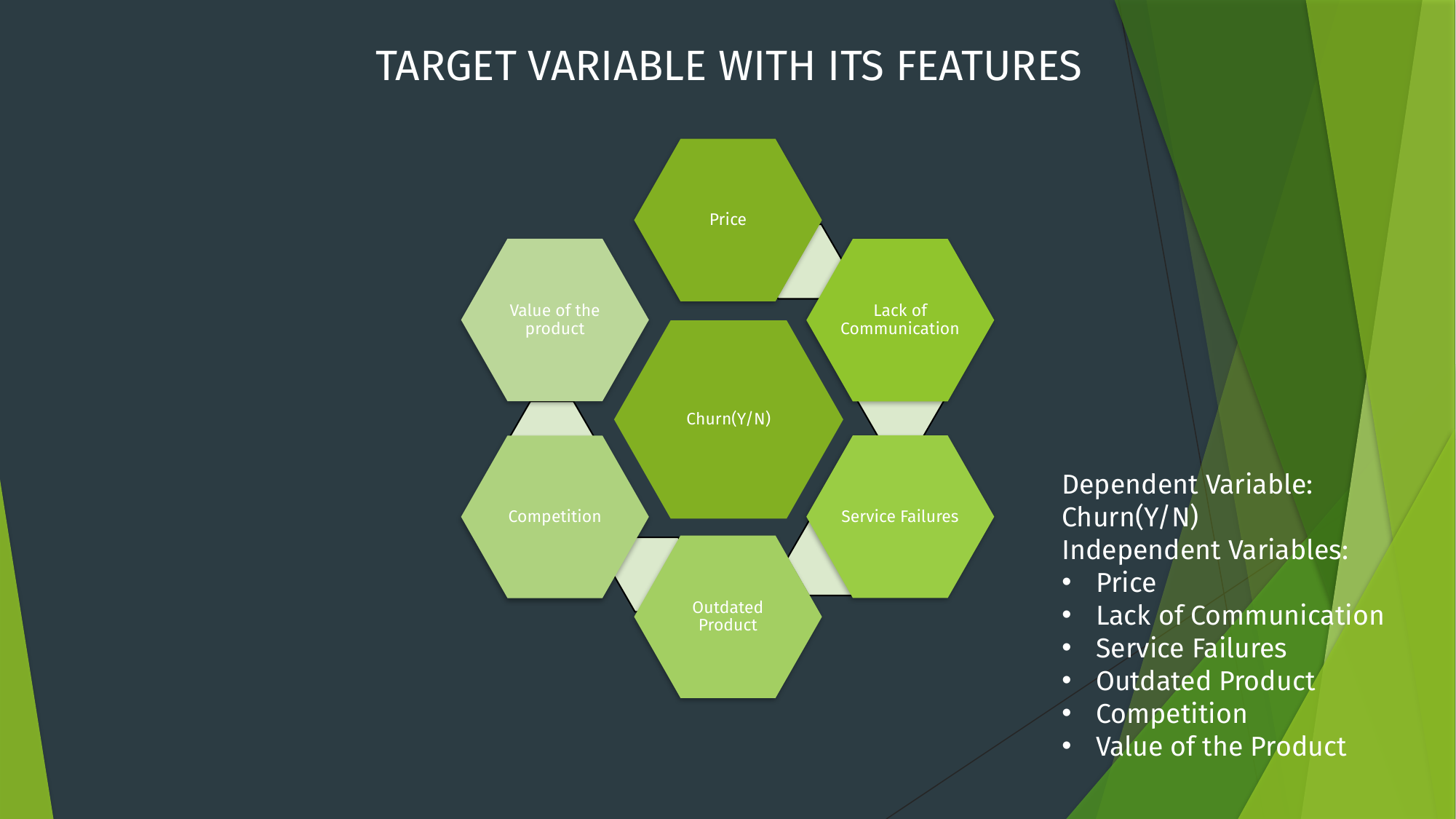

TARGET VARIABLE WITH ITS FEATURES
Churn(Y/N)
Price
Lack of Communication
Service Failures
Outdated Product
Competition
Value of the product
Dependent Variable: Churn(Y/N)
Independent Variables:
Price
Lack of Communication
Service Failures
Outdated Product
Competition
Value of the Product